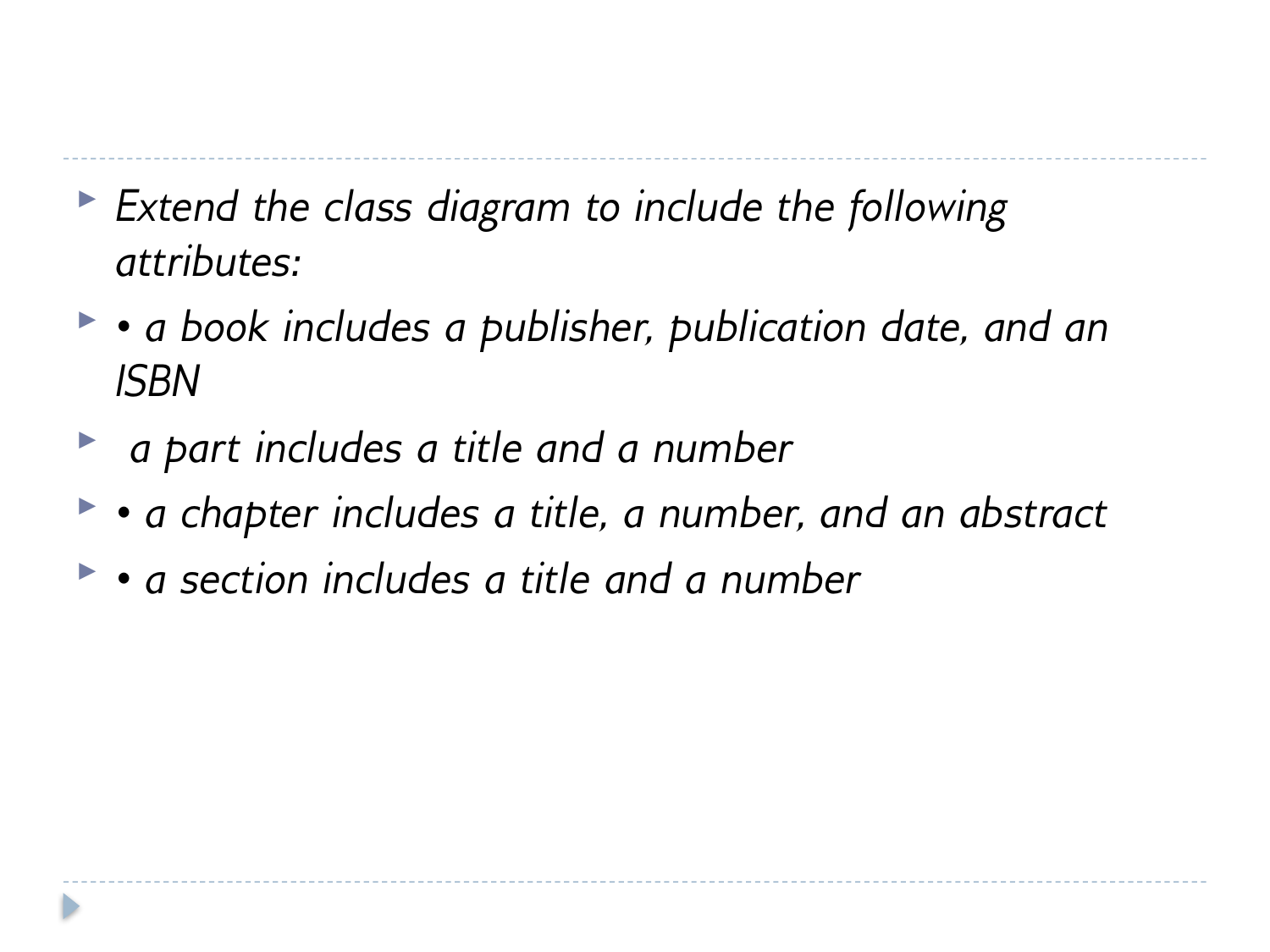

#
Extend the class diagram to include the following attributes:
• a book includes a publisher, publication date, and an ISBN
 a part includes a title and a number
• a chapter includes a title, a number, and an abstract
• a section includes a title and a number